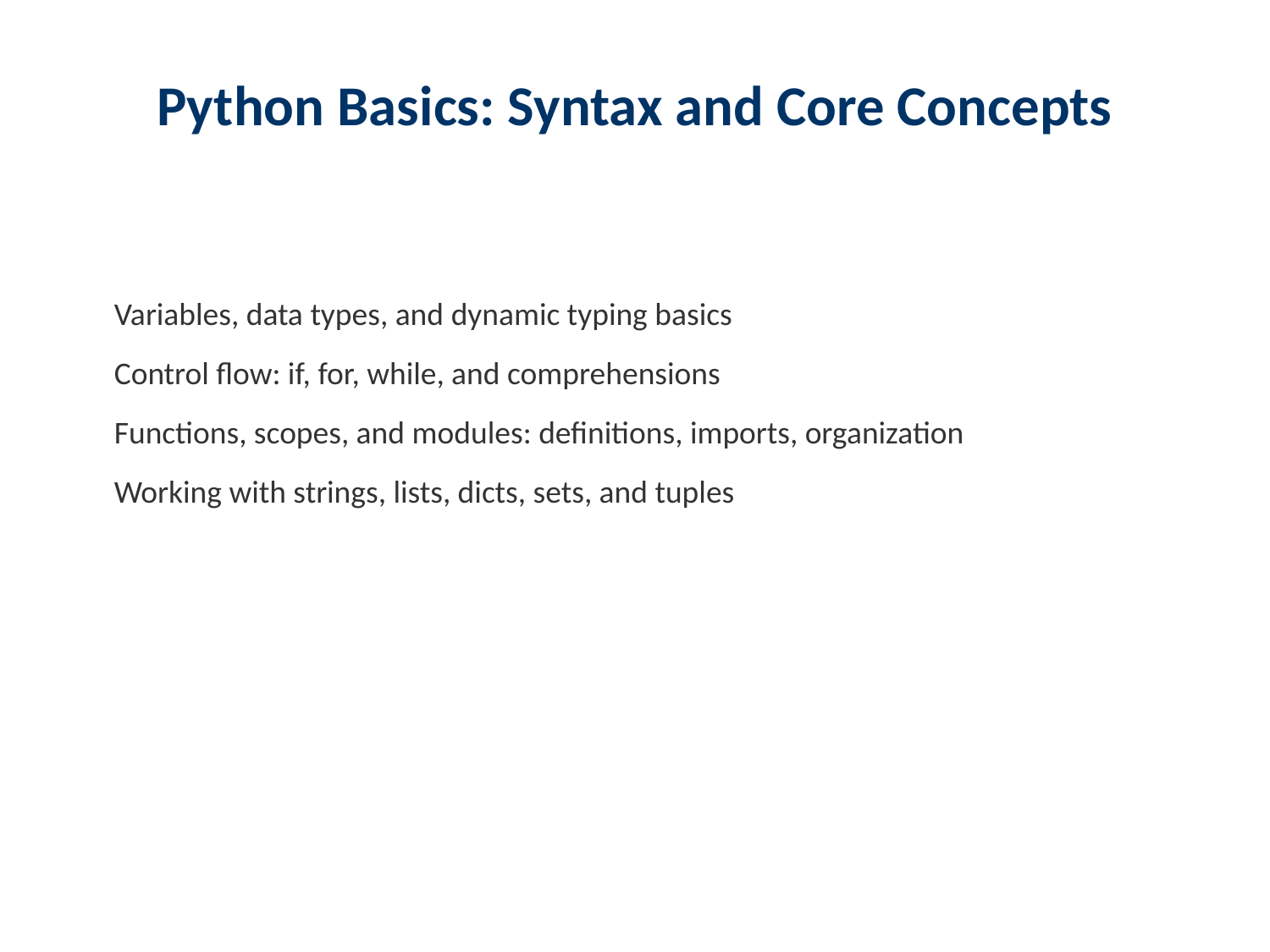

Python Basics: Syntax and Core Concepts

Variables, data types, and dynamic typing basics
Control flow: if, for, while, and comprehensions
Functions, scopes, and modules: definitions, imports, organization
Working with strings, lists, dicts, sets, and tuples